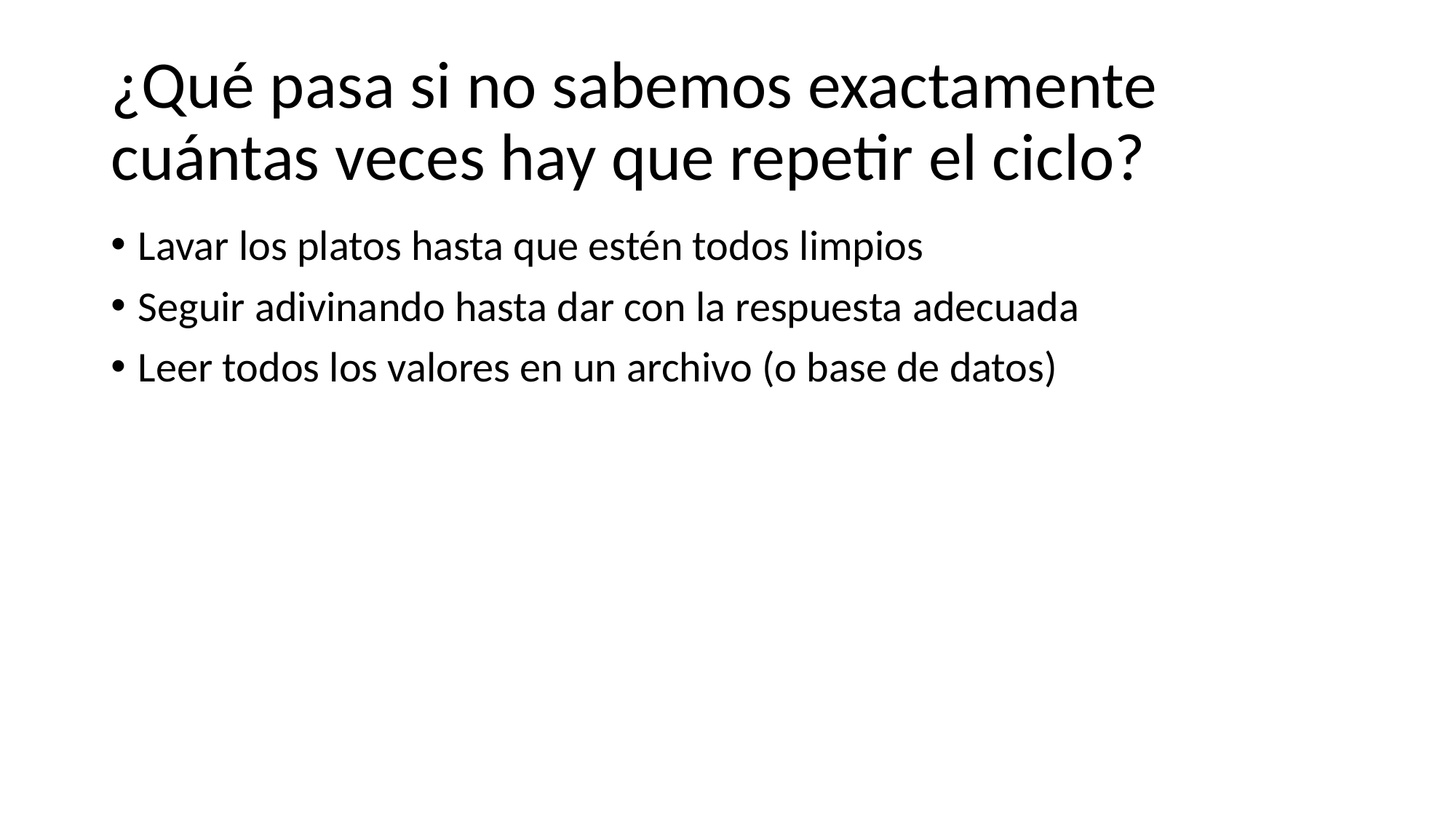

# ¿Qué pasa si no sabemos exactamente cuántas veces hay que repetir el ciclo?
Lavar los platos hasta que estén todos limpios
Seguir adivinando hasta dar con la respuesta adecuada
Leer todos los valores en un archivo (o base de datos)